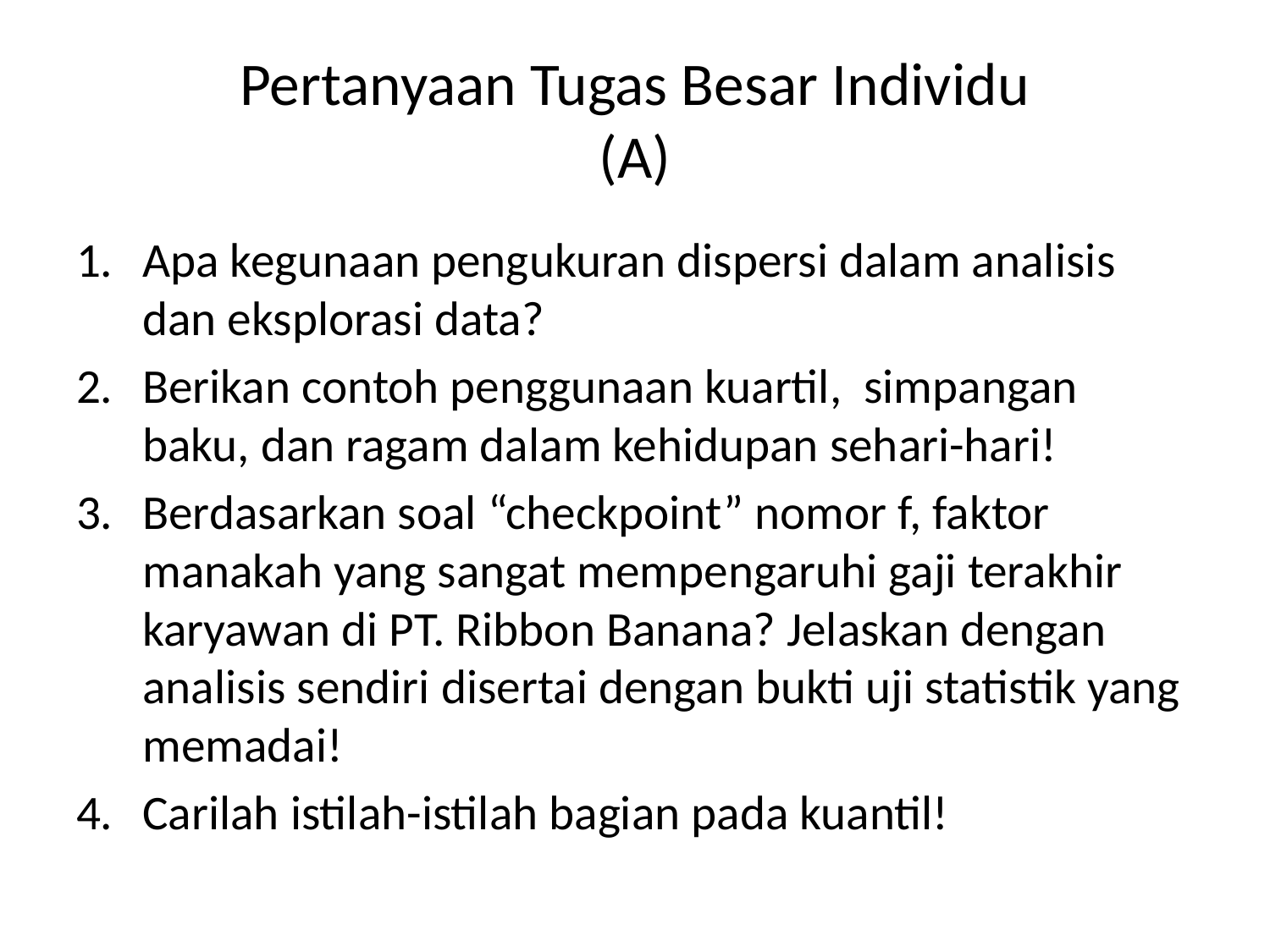

# Pertanyaan Tugas Besar Individu (A)
Apa kegunaan pengukuran dispersi dalam analisis dan eksplorasi data?
Berikan contoh penggunaan kuartil,  simpangan baku, dan ragam dalam kehidupan sehari-hari!
Berdasarkan soal “checkpoint” nomor f, faktor manakah yang sangat mempengaruhi gaji terakhir karyawan di PT. Ribbon Banana? Jelaskan dengan analisis sendiri disertai dengan bukti uji statistik yang memadai!
Carilah istilah-istilah bagian pada kuantil!